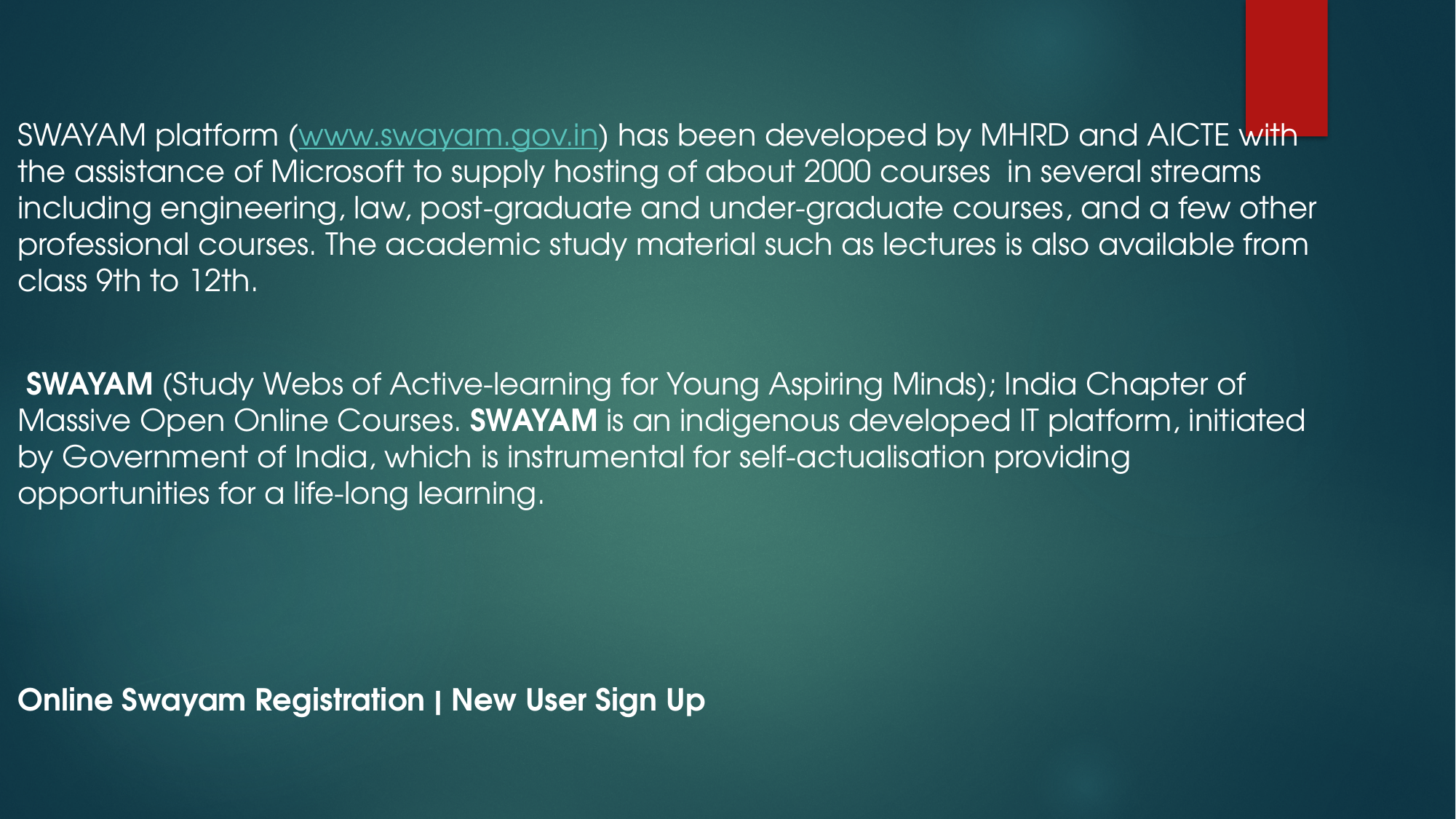

SWAYAM platform (www.swayam.gov.in) has been developed by MHRD and AICTE with the assistance of Microsoft to supply hosting of about 2000 courses  in several streams including engineering, law, post-graduate and under-graduate courses, and a few other professional courses. The academic study material such as lectures is also available from class 9th to 12th.

 SWAYAM (Study Webs of Active-learning for Young Aspiring Minds); India Chapter of Massive Open Online Courses. SWAYAM is an indigenous developed IT platform, initiated by Government of India, which is instrumental for self-actualisation providing opportunities for a life-long learning.

Online Swayam Registration | New User Sign Up